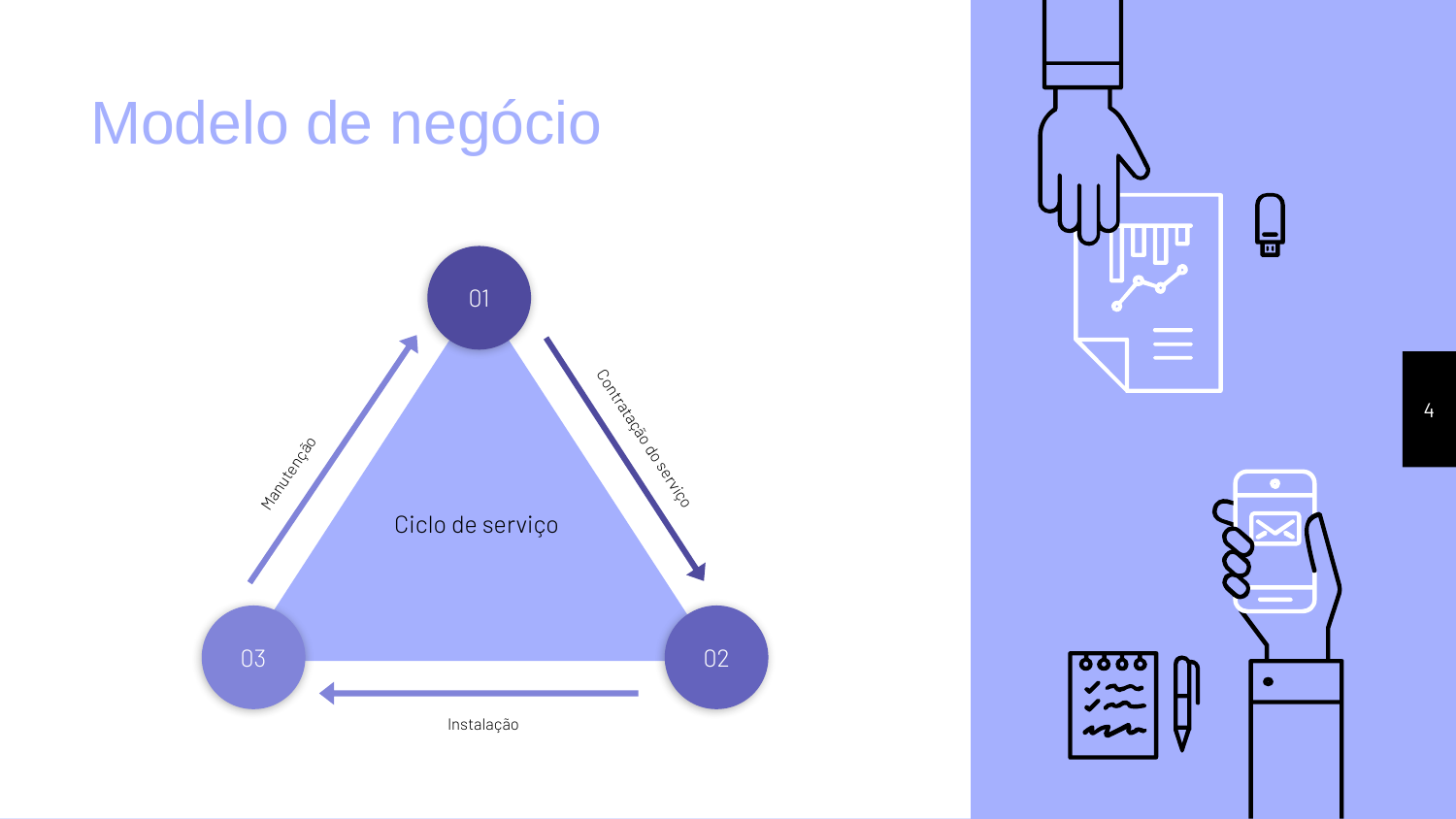

# Modelo de negócio
01
Contratação do serviço

Manutenção

03
4
Ciclo de serviço
02

Instalação